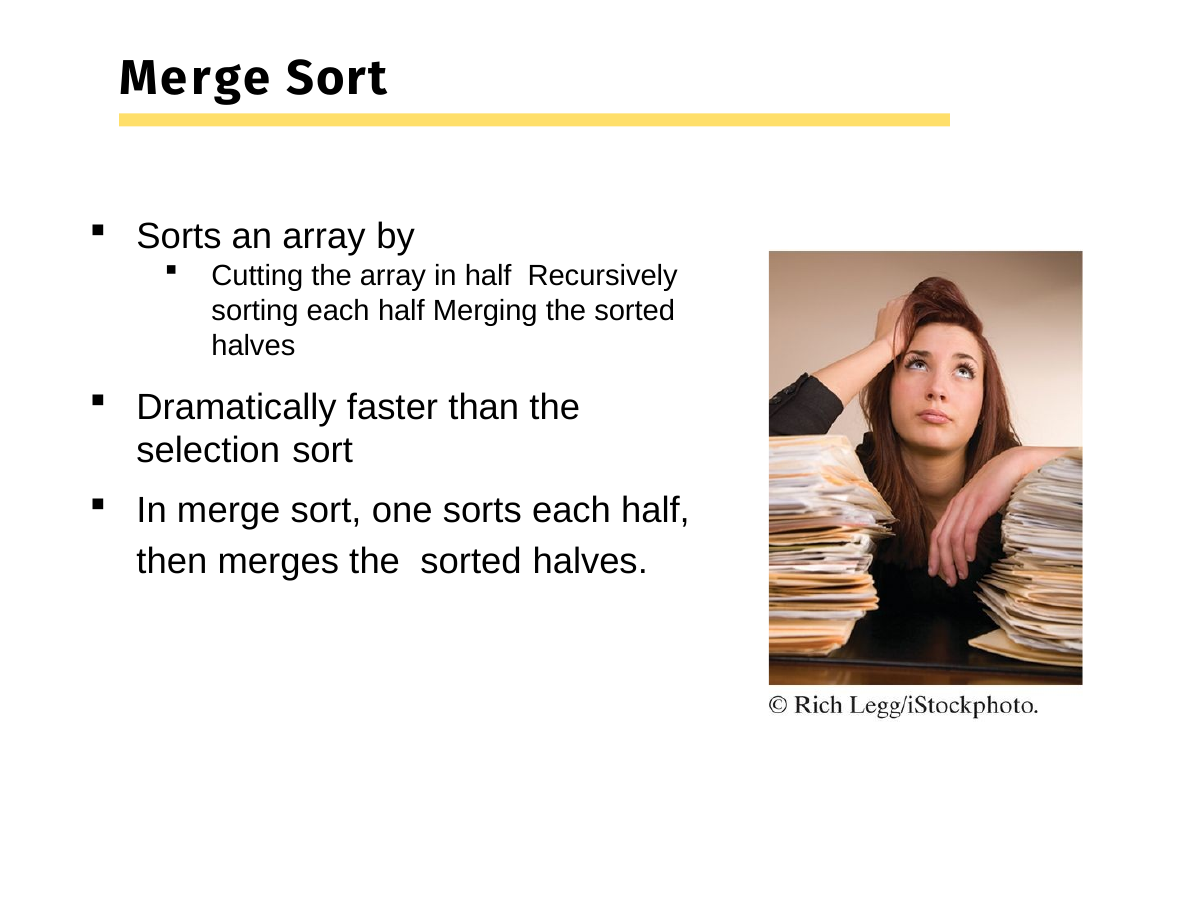

# Merge Sort

Sorts an array by
Cutting the array in half  Recursively sorting each half Merging the sorted halves
Dramatically faster than the selection sort
In merge sort, one sorts each half, then merges the  sorted halves.